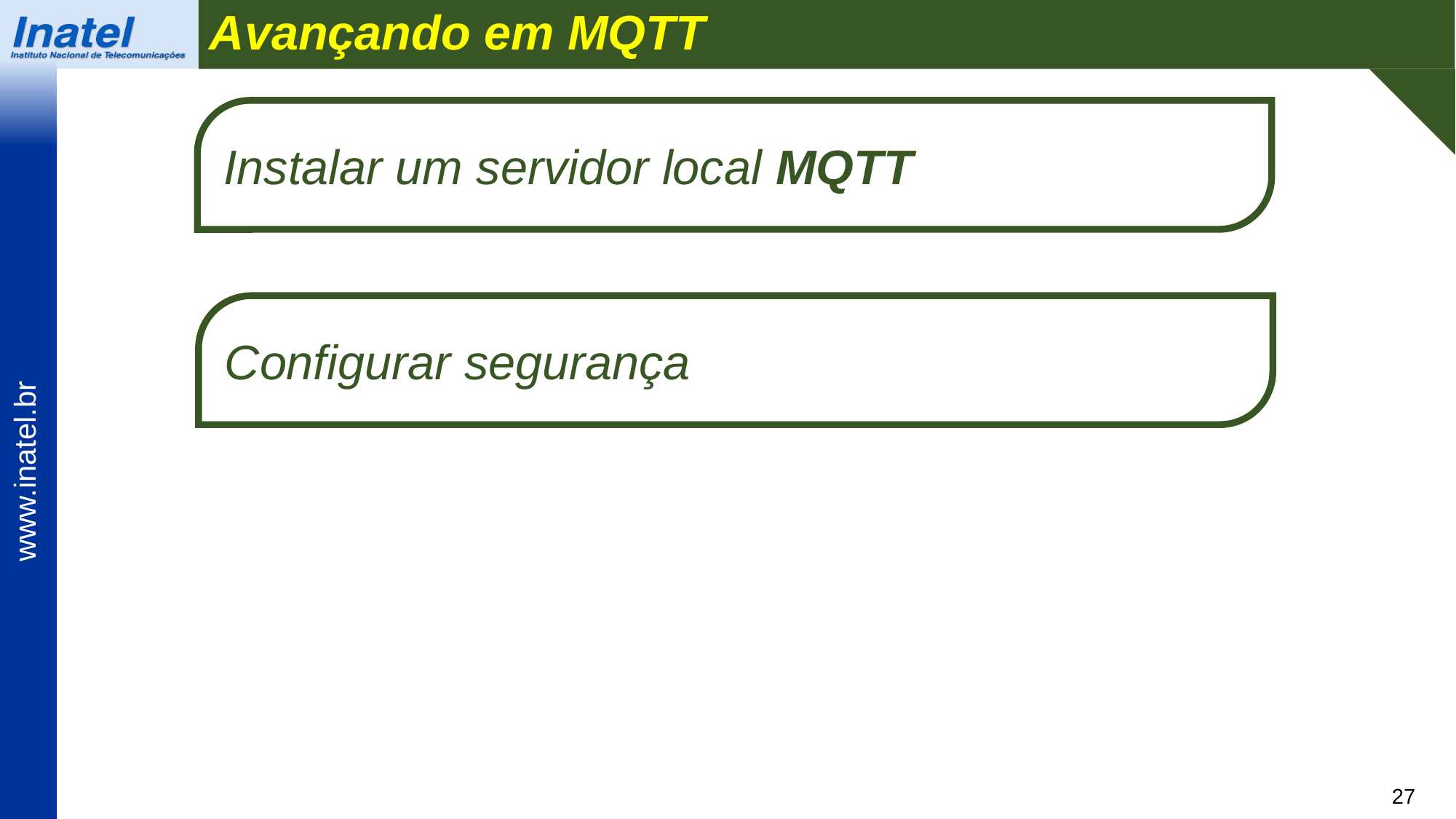

Avançando em MQTT

Instalar um servidor local MQTT
Configurar segurança